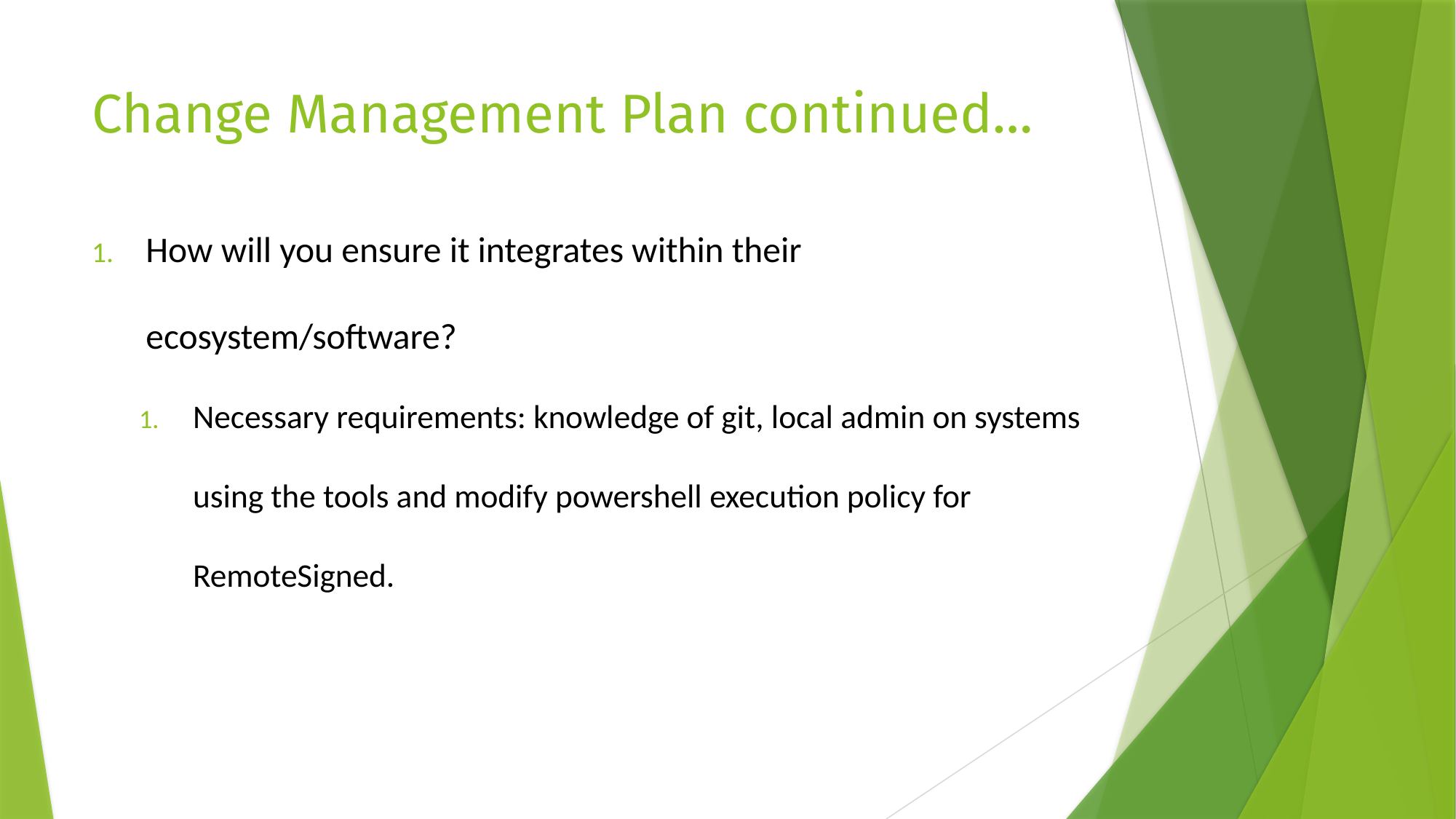

# Change Management Plan continued…
How will you ensure it integrates within their ecosystem/software?
Necessary requirements: knowledge of git, local admin on systems using the tools and modify powershell execution policy for RemoteSigned.